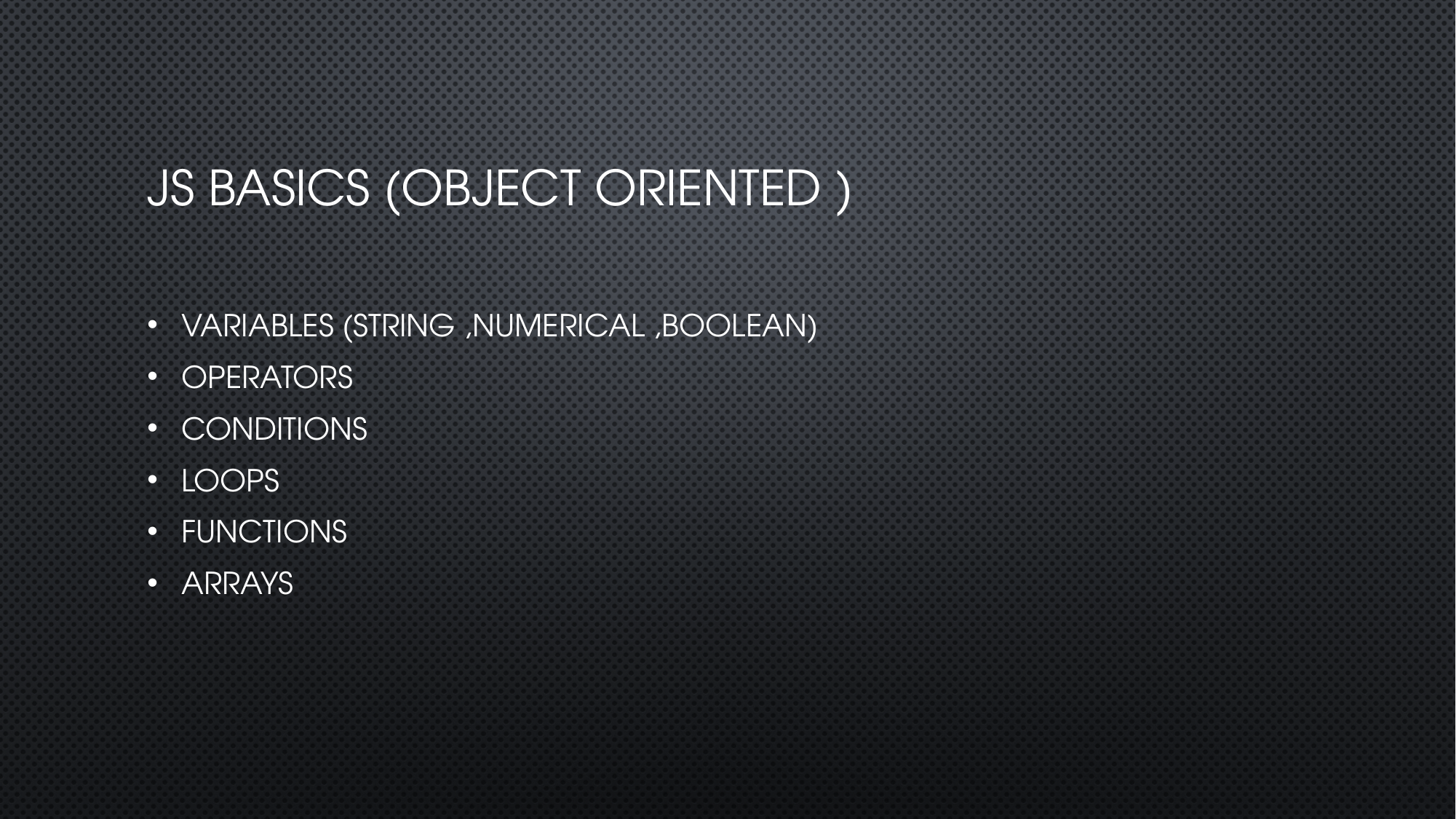

# JS BASICS (OBJECT ORIENTED )
VARIABLES (STRING ,NUMERICAL ,BOOLEAN)
OPERATORS
CONDITIONS
LOOPS
FUNCTIONS
ARRAYS